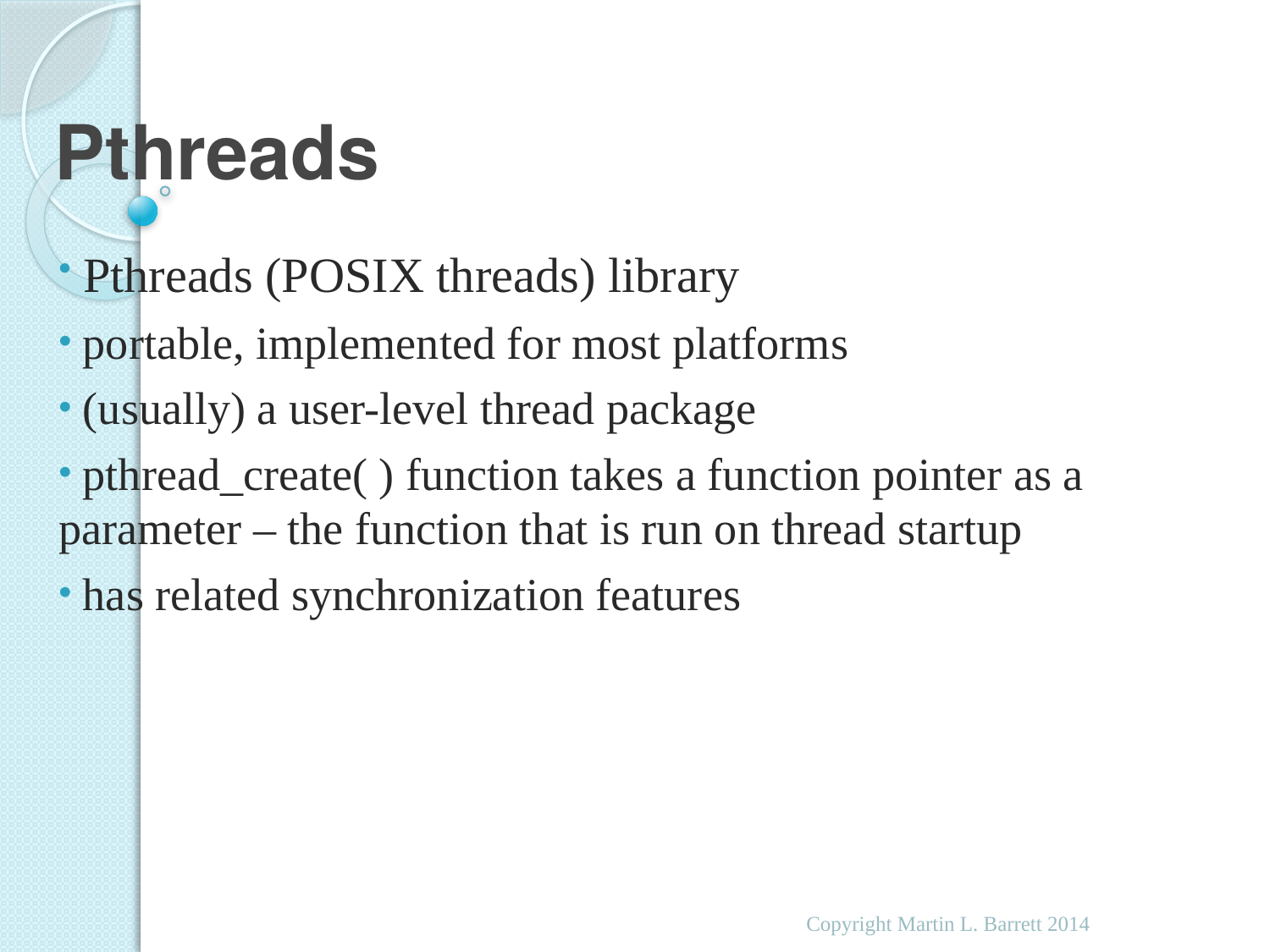

# Pthreads
 Pthreads (POSIX threads) library
 portable, implemented for most platforms
 (usually) a user-level thread package
 pthread_create( ) function takes a function pointer as a parameter – the function that is run on thread startup
 has related synchronization features
Copyright Martin L. Barrett 2014